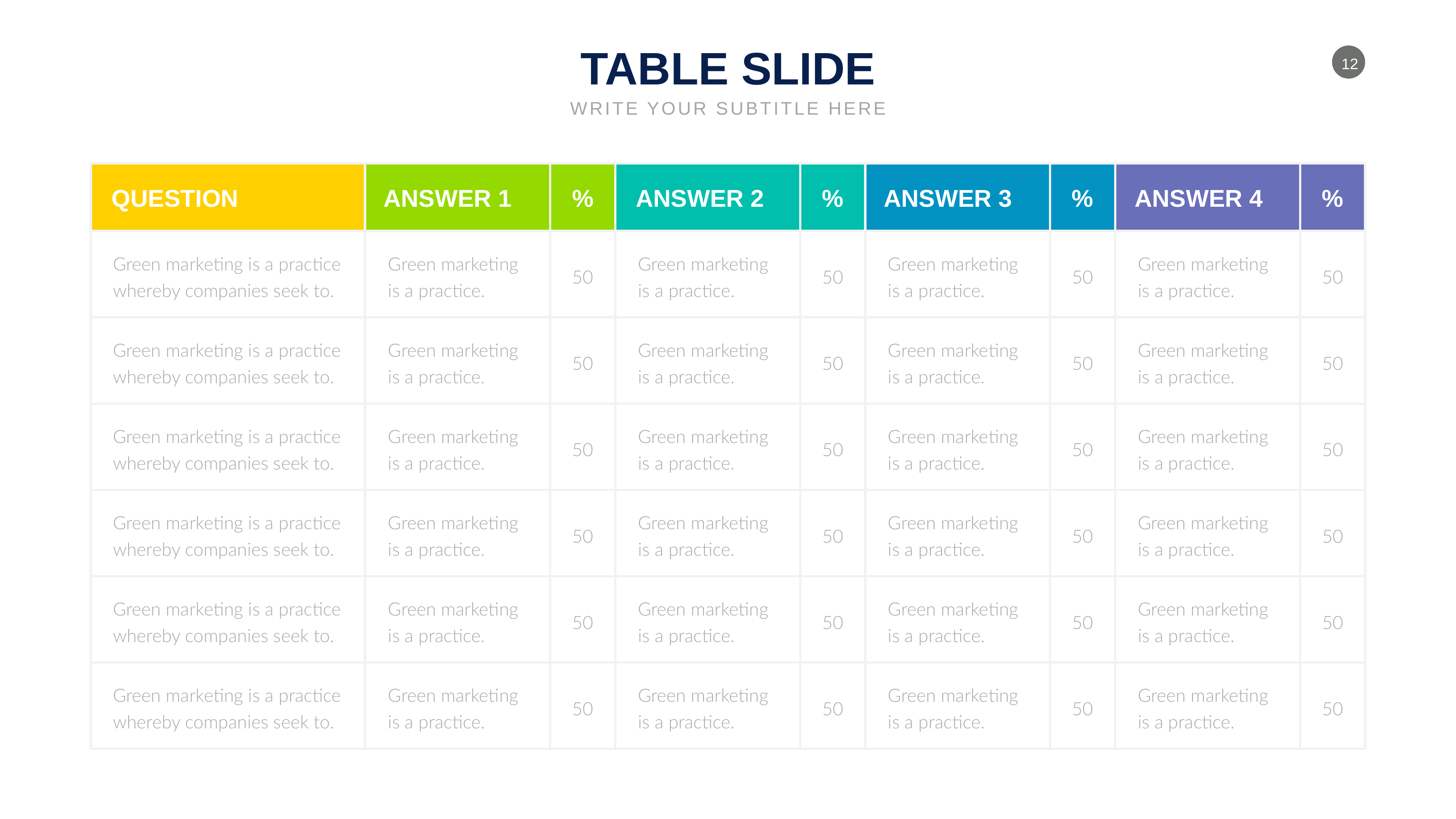

TABLE SLIDE
WRITE YOUR SUBTITLE HERE

QUESTION
ANSWER 1
%
ANSWER 2
%
ANSWER 3
%
ANSWER 4
%

Green marketing is a practice whereby companies seek to.
Green marketing is a practice.
Green marketing is a practice.
Green marketing is a practice.
Green marketing is a practice.
50
50
50
50

Green marketing is a practice whereby companies seek to.
Green marketing is a practice.
Green marketing is a practice.
Green marketing is a practice.
Green marketing is a practice.
50
50
50
50

Green marketing is a practice whereby companies seek to.
Green marketing is a practice.
Green marketing is a practice.
Green marketing is a practice.
Green marketing is a practice.
50
50
50
50

Green marketing is a practice whereby companies seek to.
Green marketing is a practice.
Green marketing is a practice.
Green marketing is a practice.
Green marketing is a practice.
50
50
50
50

Green marketing is a practice whereby companies seek to.
Green marketing is a practice.
Green marketing is a practice.
Green marketing is a practice.
Green marketing is a practice.
50
50
50
50

Green marketing is a practice whereby companies seek to.
Green marketing is a practice.
Green marketing is a practice.
Green marketing is a practice.
Green marketing is a practice.
50
50
50
50